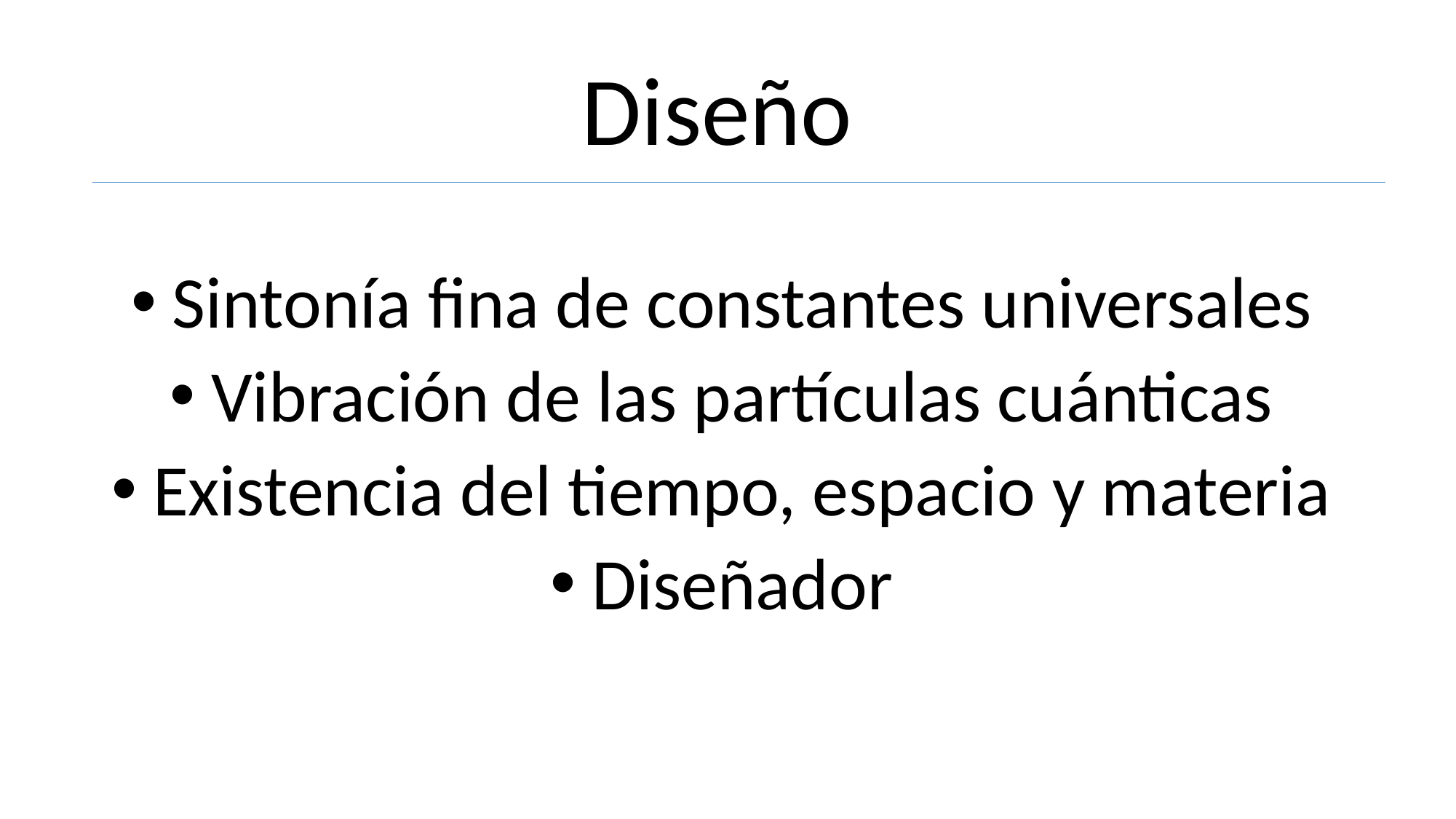

# Diseño
Sintonía fina de constantes universales
Vibración de las partículas cuánticas
Existencia del tiempo, espacio y materia
Diseñador